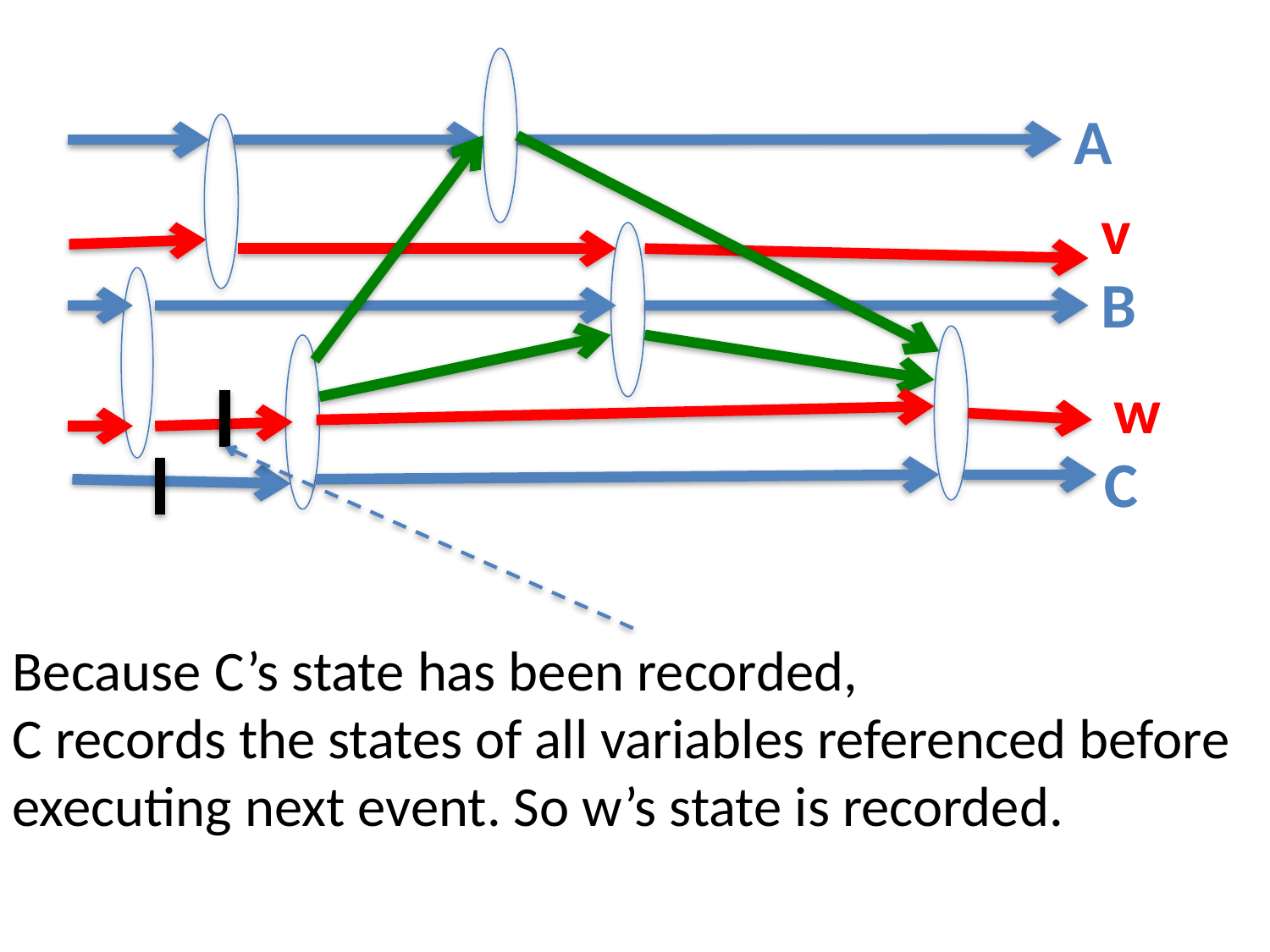

A

v

B

w
C
C
Because C’s state has been recorded,
C records the states of all variables referenced before executing next event. So w’s state is recorded.